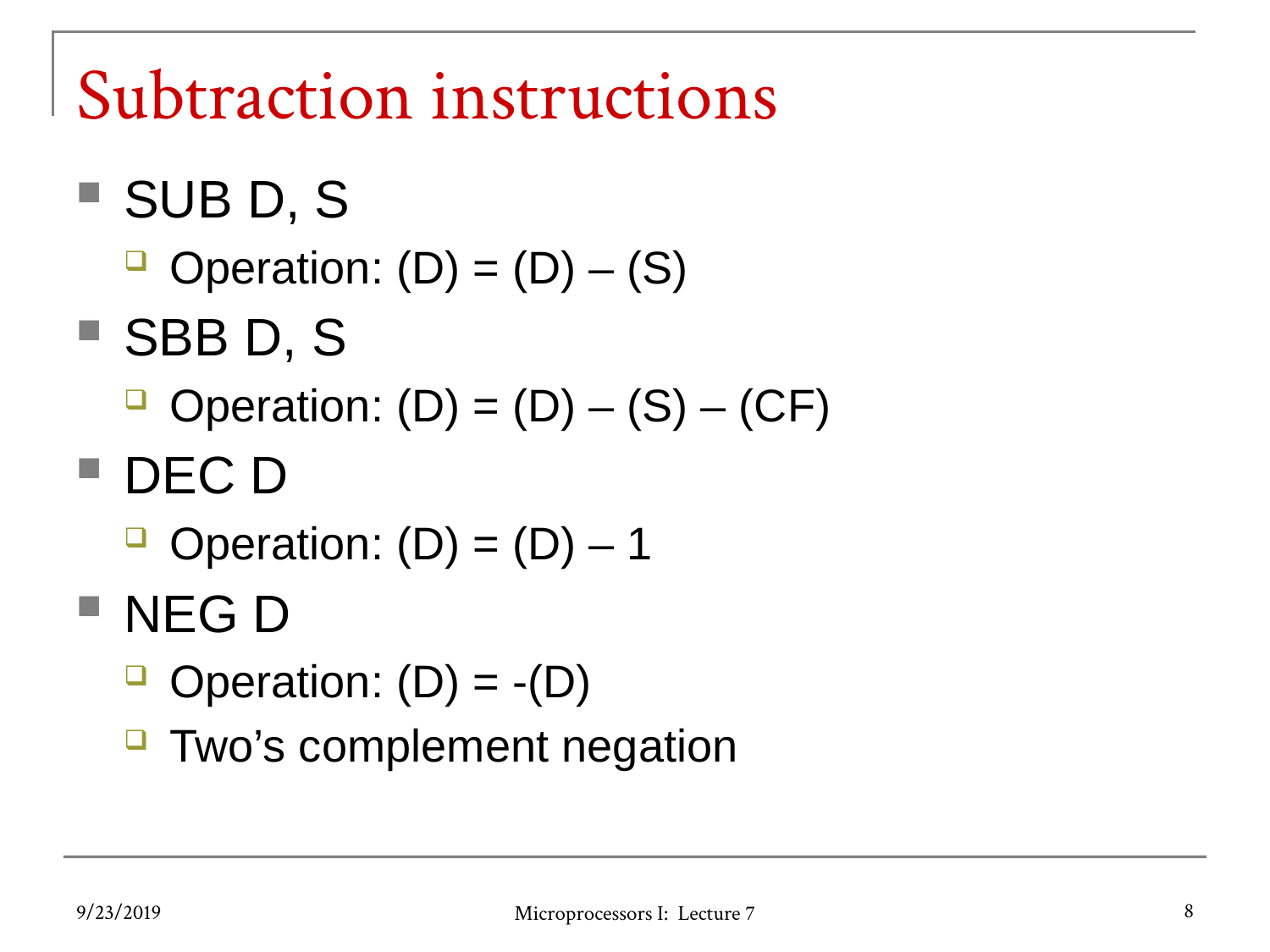

# Subtraction instructions
SUB D, S
Operation: (D) = (D) – (S)
SBB D, S
Operation: (D) = (D) – (S) – (CF)
DEC D
Operation: (D) = (D) – 1
NEG D
Operation: (D) = -(D)
Two’s complement negation
9/23/2019
8
Microprocessors I:  Lecture 7